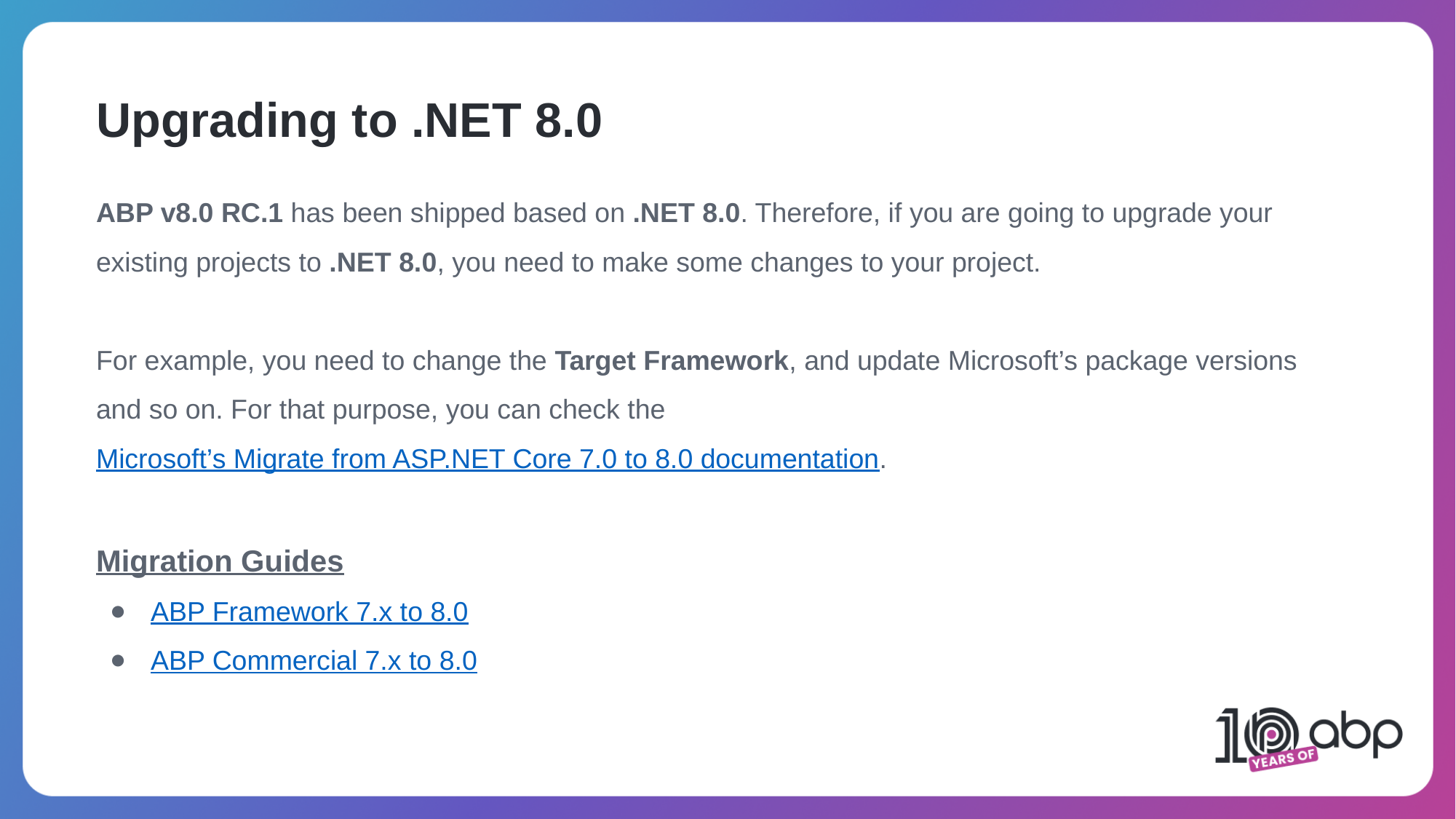

Upgrading to .NET 8.0
ABP v8.0 RC.1 has been shipped based on .NET 8.0. Therefore, if you are going to upgrade your existing projects to .NET 8.0, you need to make some changes to your project.

For example, you need to change the Target Framework, and update Microsoft’s package versions and so on. For that purpose, you can check the Microsoft’s Migrate from ASP.NET Core 7.0 to 8.0 documentation.

Migration Guides
ABP Framework 7.x to 8.0
ABP Commercial 7.x to 8.0